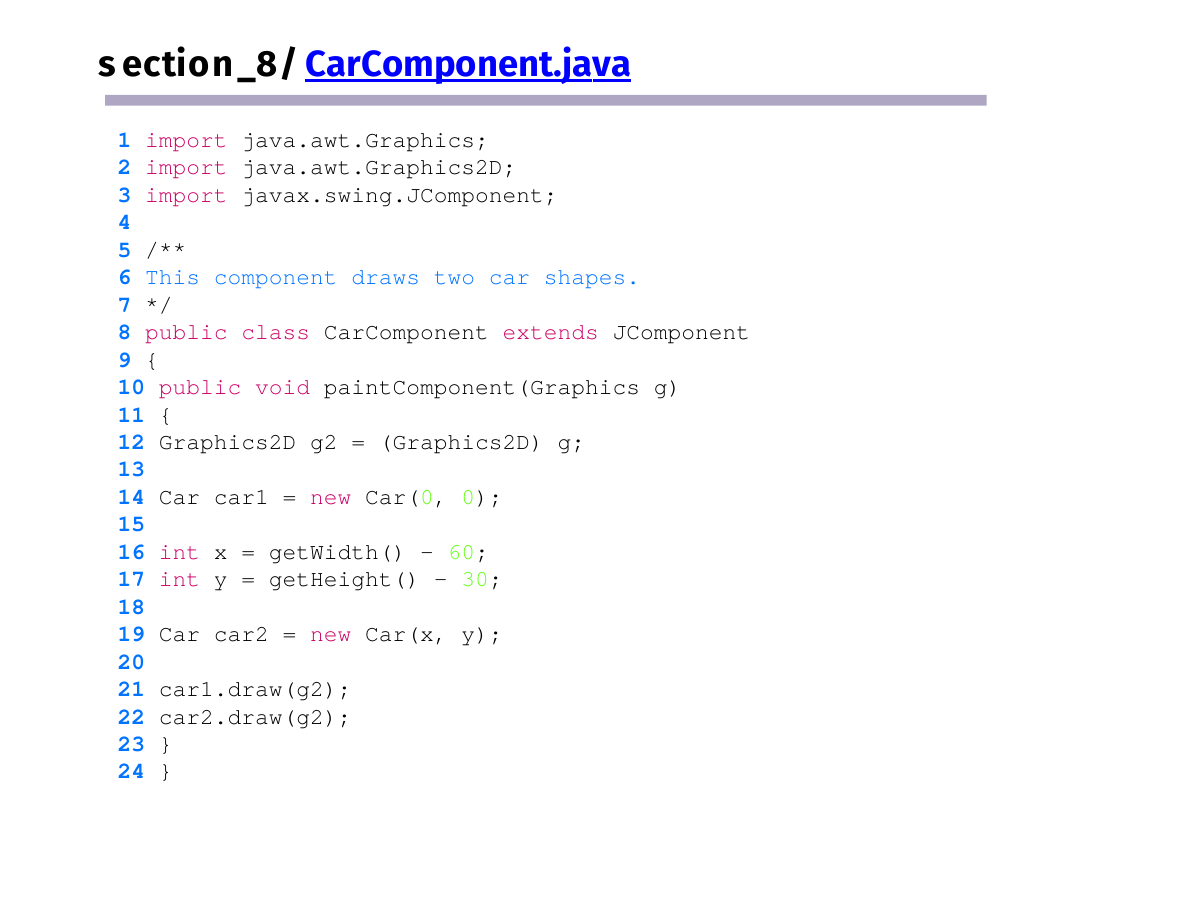

# section_8/CarComponent.java

1 import java.awt.Graphics;
2 import java.awt.Graphics2D;
3 import javax.swing.JComponent;
4
5 /**
6 This component draws two car shapes.
7 */
8 public class CarComponent extends JComponent
9 {
10 public void paintComponent(Graphics g)
11 {
12 Graphics2D g2 = (Graphics2D) g;
13
14 Car car1 = new Car(0, 0);
15
16 int x = getWidth() - 60;
17 int y = getHeight() - 30;
18
19 Car car2 = new Car(x, y);
20
21 car1.draw(g2);
22 car2.draw(g2);
23 }
24 }